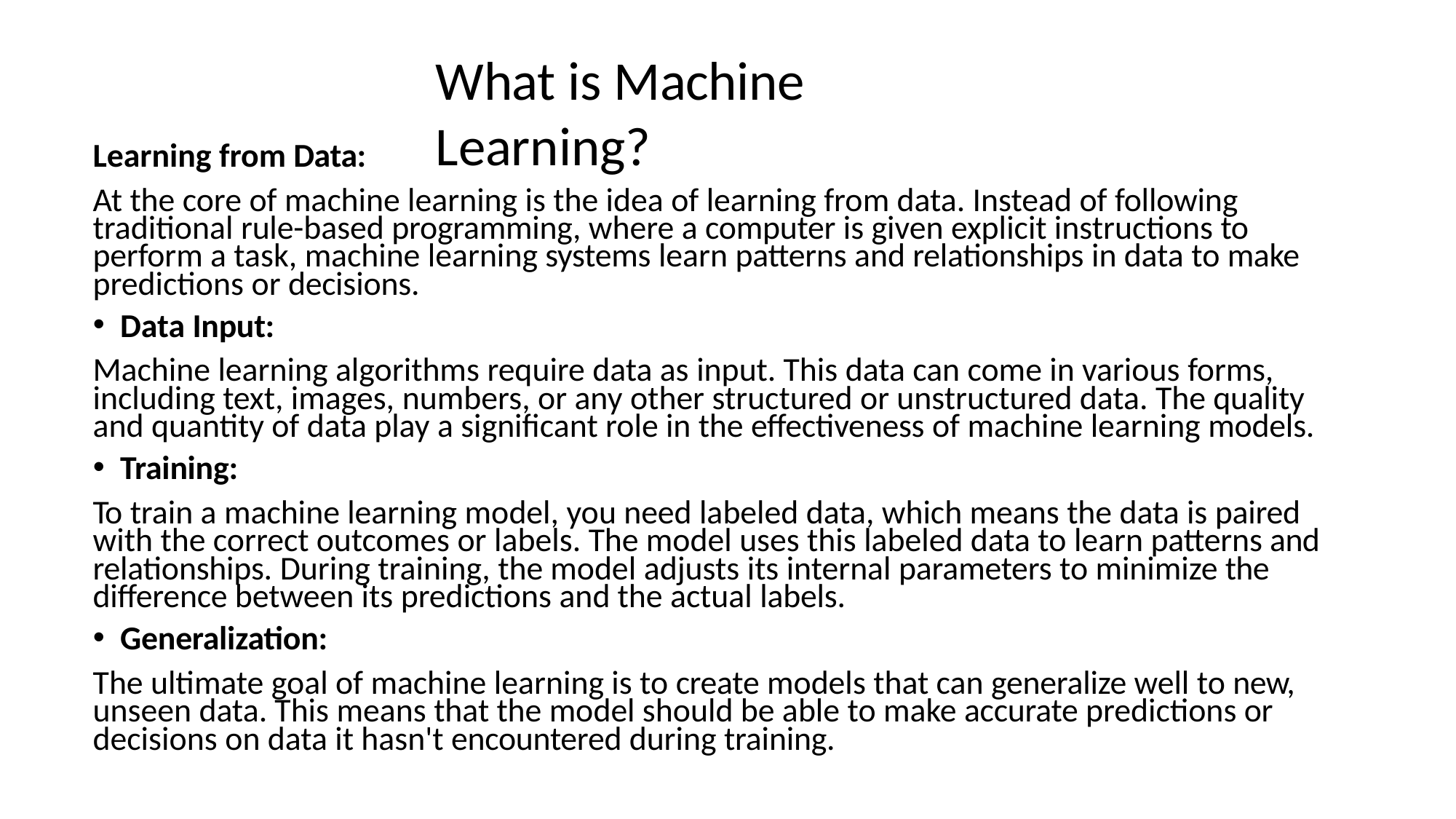

# What is Machine Learning?
Learning from Data:
At the core of machine learning is the idea of learning from data. Instead of following traditional rule-based programming, where a computer is given explicit instructions to perform a task, machine learning systems learn patterns and relationships in data to make predictions or decisions.
Data Input:
Machine learning algorithms require data as input. This data can come in various forms, including text, images, numbers, or any other structured or unstructured data. The quality and quantity of data play a significant role in the effectiveness of machine learning models.
Training:
To train a machine learning model, you need labeled data, which means the data is paired with the correct outcomes or labels. The model uses this labeled data to learn patterns and relationships. During training, the model adjusts its internal parameters to minimize the difference between its predictions and the actual labels.
Generalization:
The ultimate goal of machine learning is to create models that can generalize well to new, unseen data. This means that the model should be able to make accurate predictions or decisions on data it hasn't encountered during training.